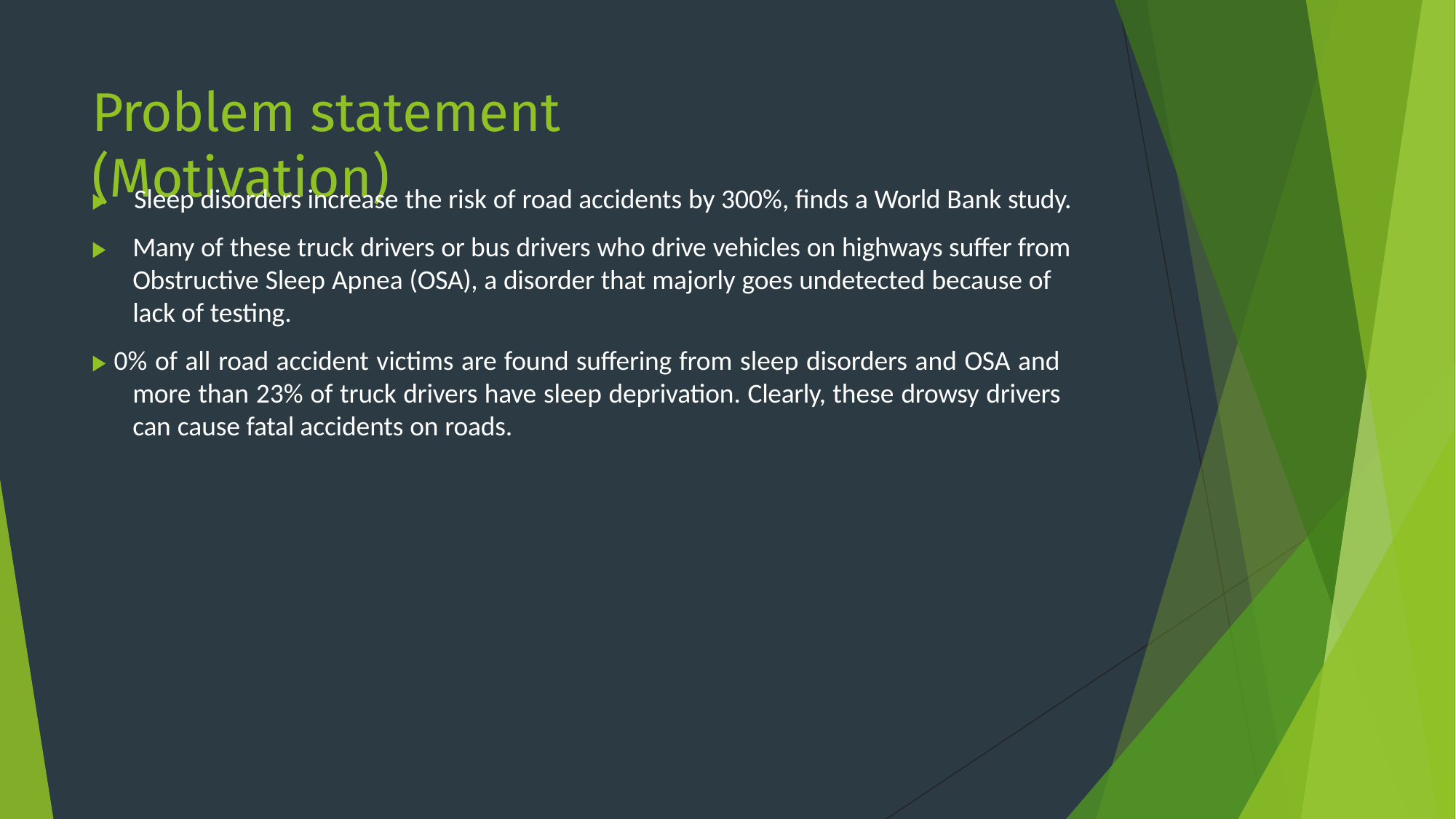

# Problem statement (Motivation)
▶	Sleep disorders increase the risk of road accidents by 300%, finds a World Bank study.
▶	Many of these truck drivers or bus drivers who drive vehicles on highways suffer from  Obstructive Sleep Apnea (OSA), a disorder that majorly goes undetected because of  lack of testing.
▶ 0% of all road accident victims are found suffering from sleep disorders and OSA and  more than 23% of truck drivers have sleep deprivation. Clearly, these drowsy drivers  can cause fatal accidents on roads.